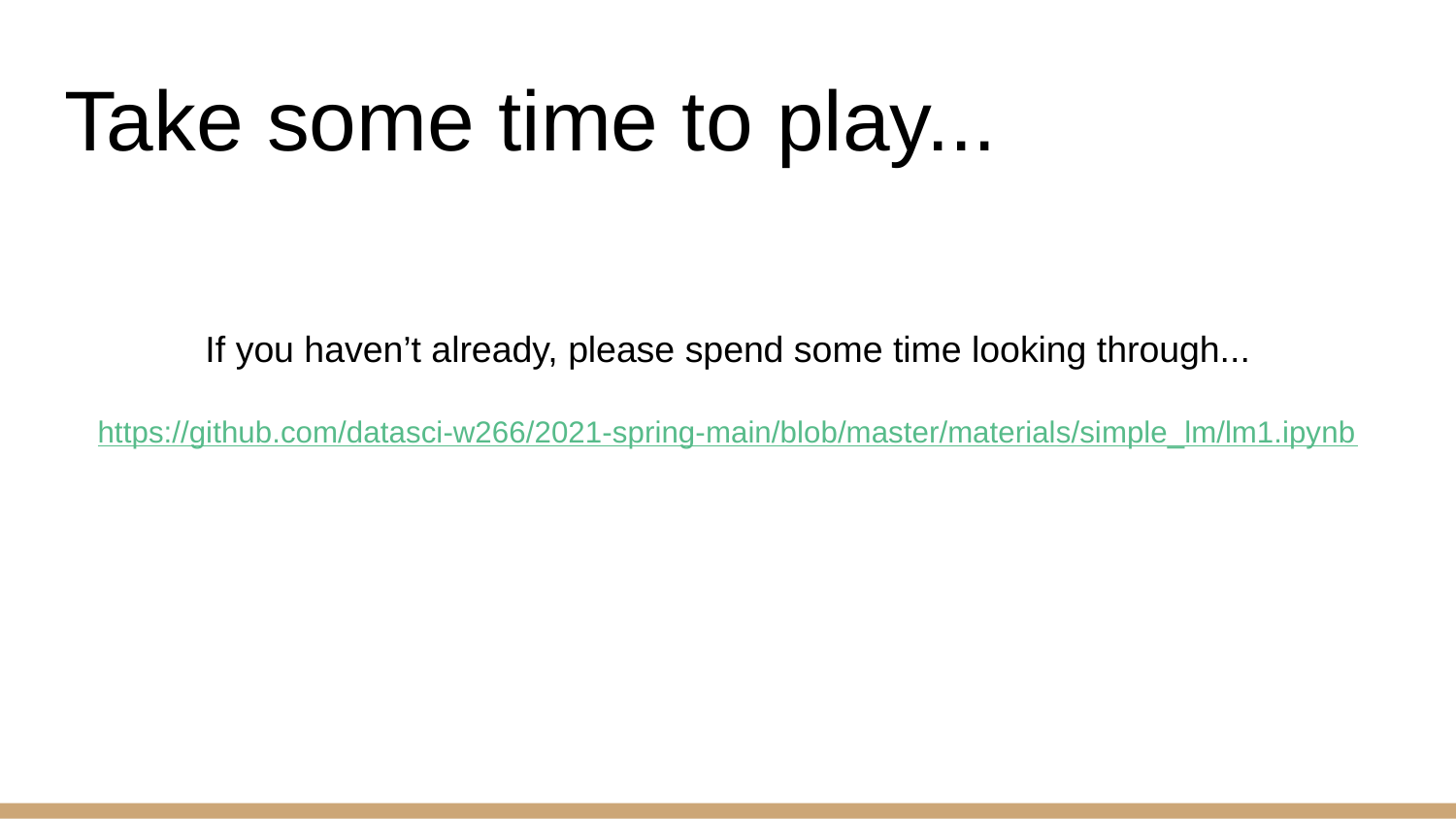

# Take some time to play...
If you haven’t already, please spend some time looking through...

https://github.com/datasci-w266/2021-spring-main/blob/master/materials/simple_lm/lm1.ipynb